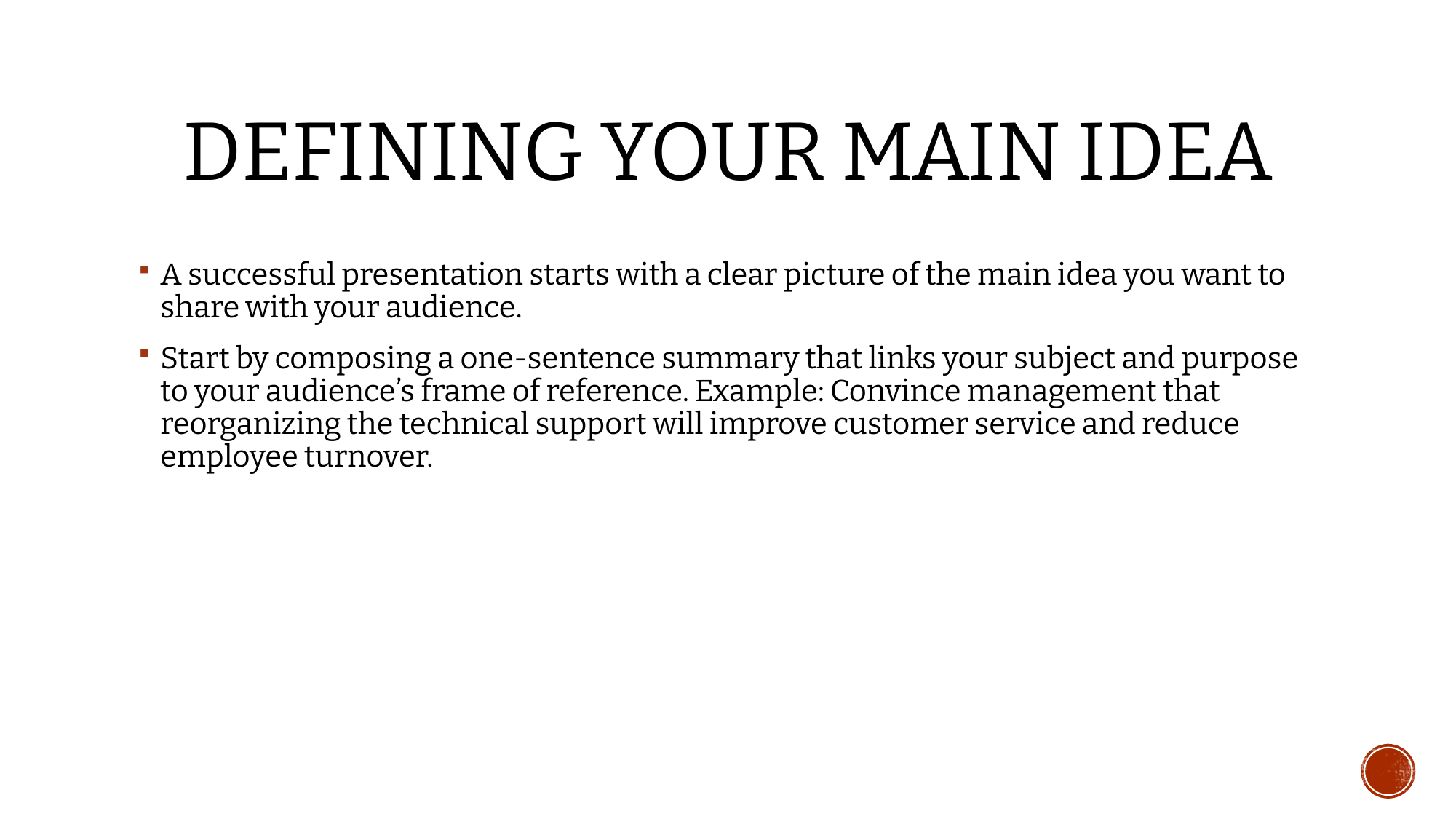

# Defining your main idea
A successful presentation starts with a clear picture of the main idea you want to share with your audience.
Start by composing a one-sentence summary that links your subject and purpose to your audience’s frame of reference. Example: Convince management that reorganizing the technical support will improve customer service and reduce employee turnover.